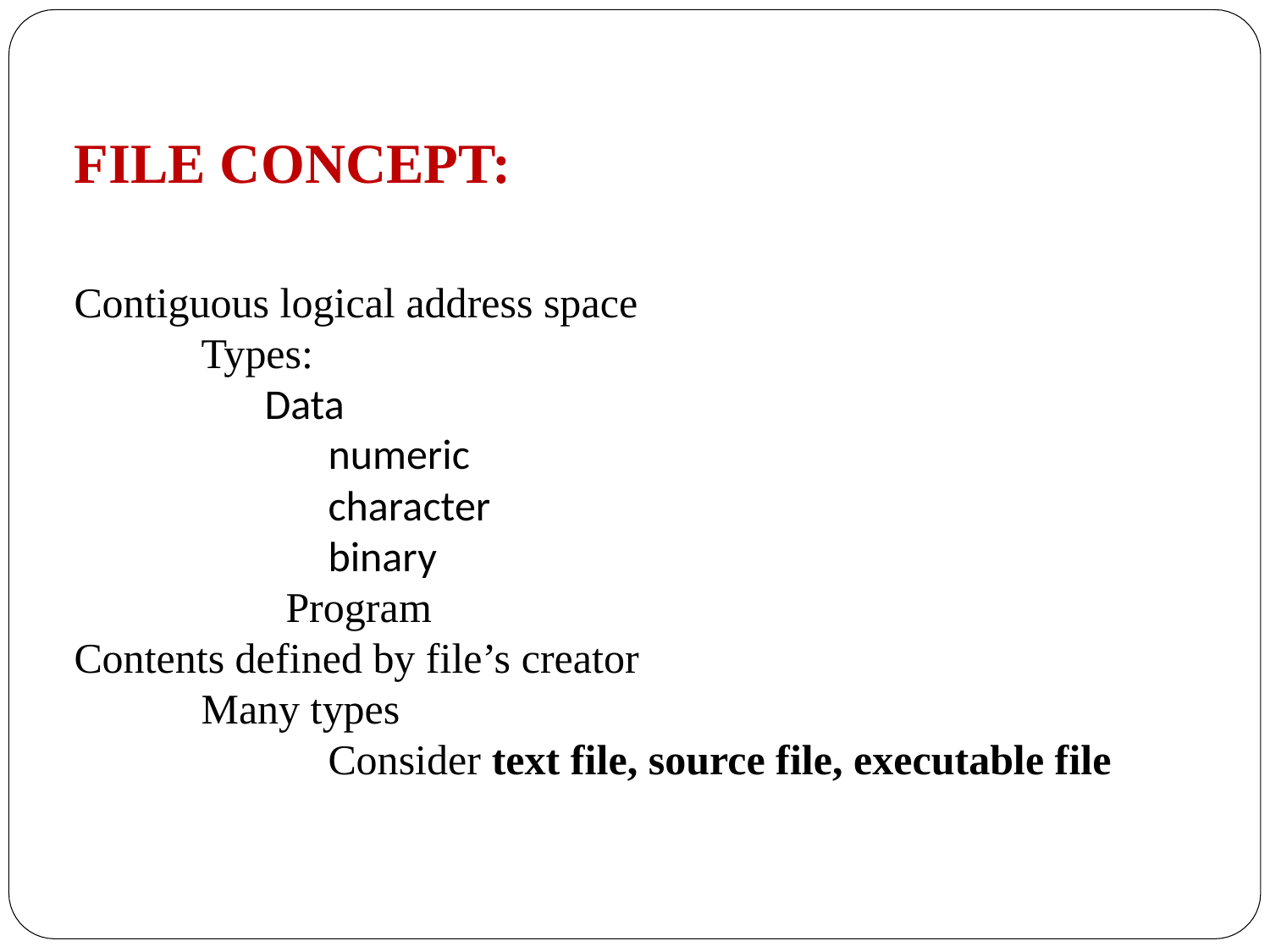

# FILE CONCEPT:
Contiguous logical address space
	Types:
Data
numeric
character
binary
  	        Program
Contents defined by file’s creator
	Many types
		Consider text file, source file, executable file